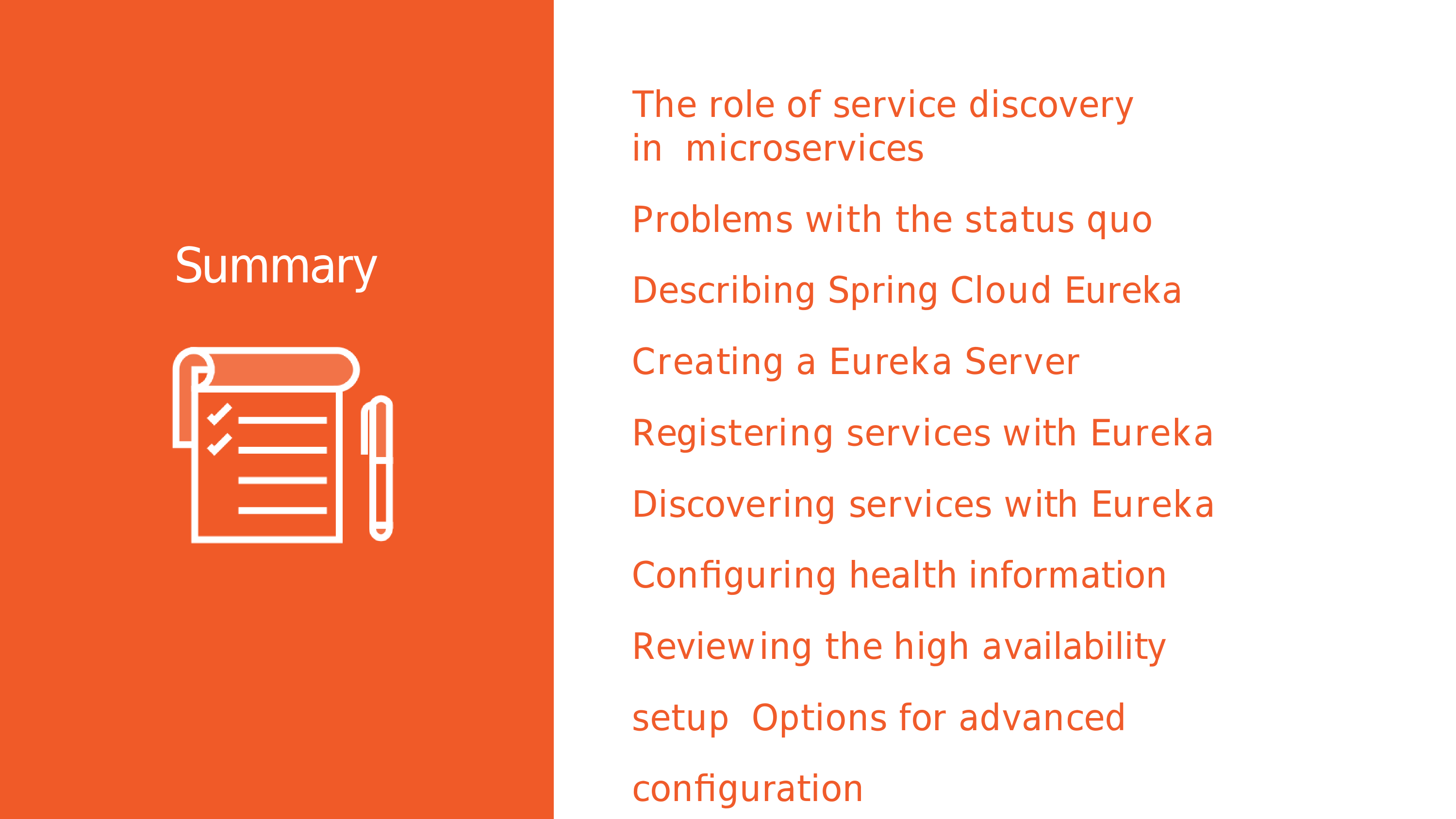

The role of service discovery in  microservices
Problems with the status quo  Describing Spring Cloud Eureka  Creating a Eureka Server  Registering services with Eureka  Discovering services with Eureka  Configuring health information  Reviewing the high availability setup  Options for advanced configuration
Summary
20